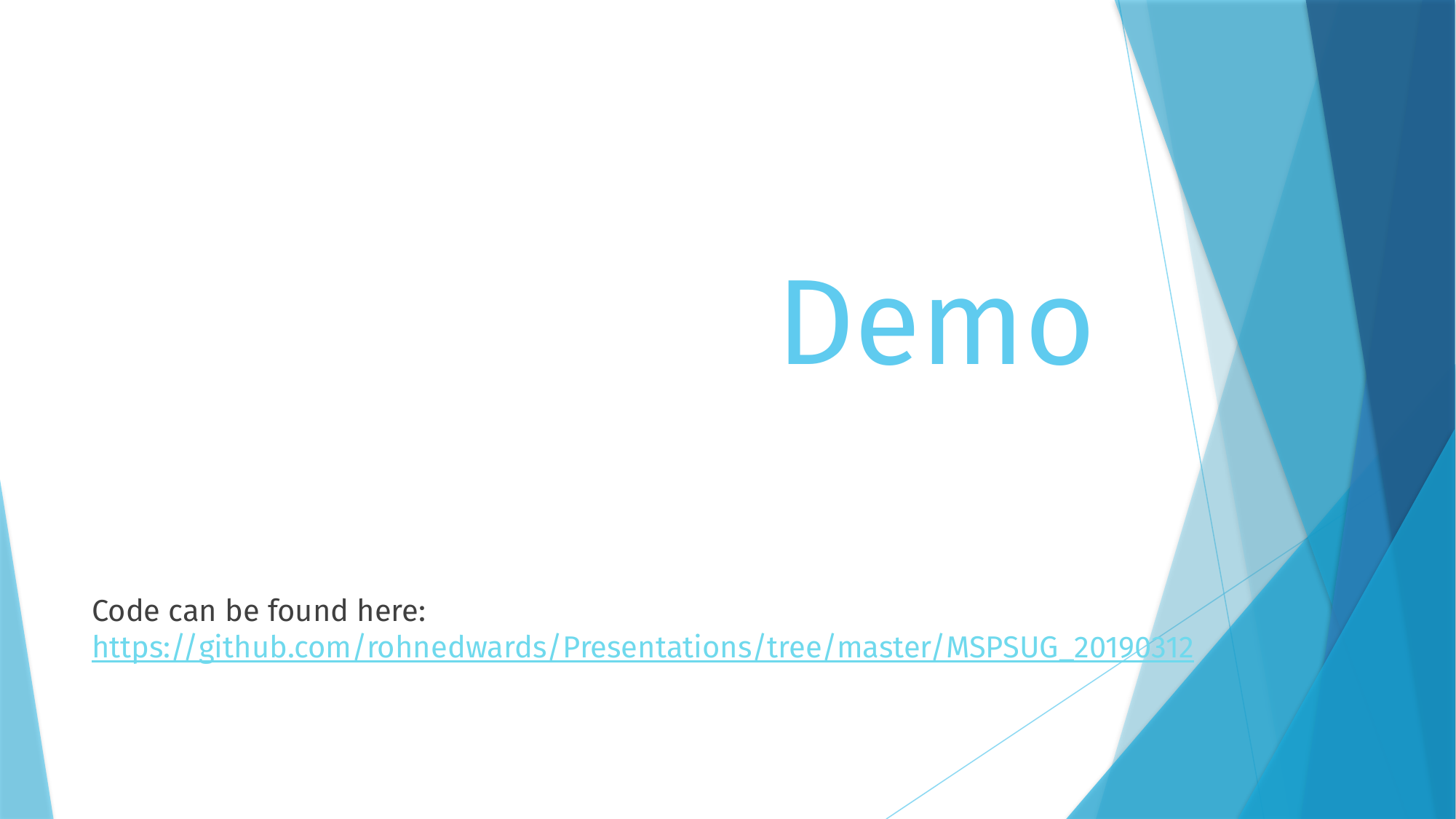

# Demo
Code can be found here:
https://github.com/rohnedwards/Presentations/tree/master/MSPSUG_20190312